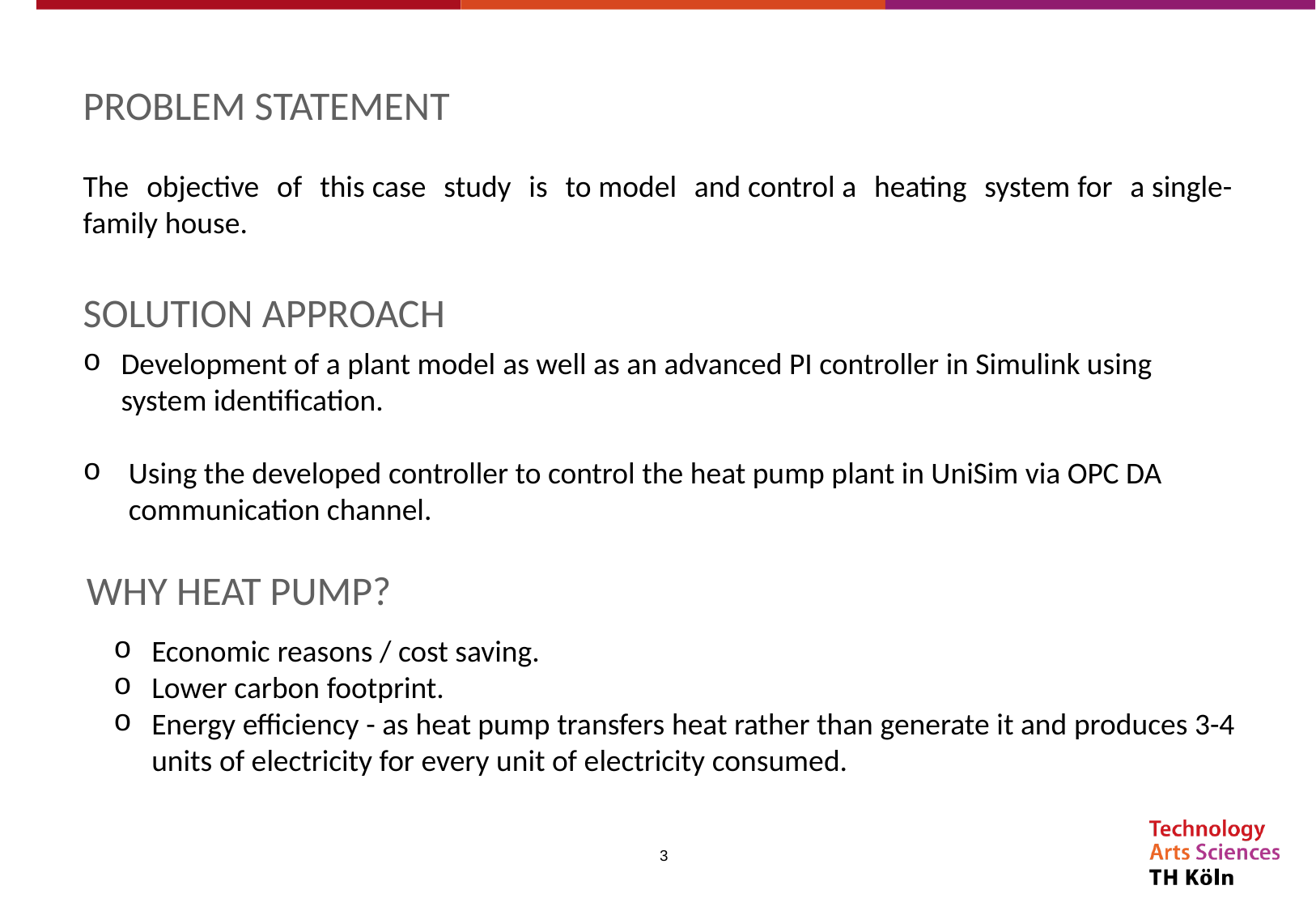

PROBLEM STATEMENT
The objective of this case study is to model and control a heating system for a single-family house.
SOLUTION APPROACH
Development of a plant model as well as an advanced PI controller in Simulink using system identification.

Using the developed controller to control the heat pump plant in UniSim via OPC DA communication channel.
WHY HEAT PUMP?
Economic reasons / cost saving.
Lower carbon footprint.
Energy efficiency - as heat pump transfers heat rather than generate it and produces 3-4 units of electricity for every unit of electricity consumed.
3